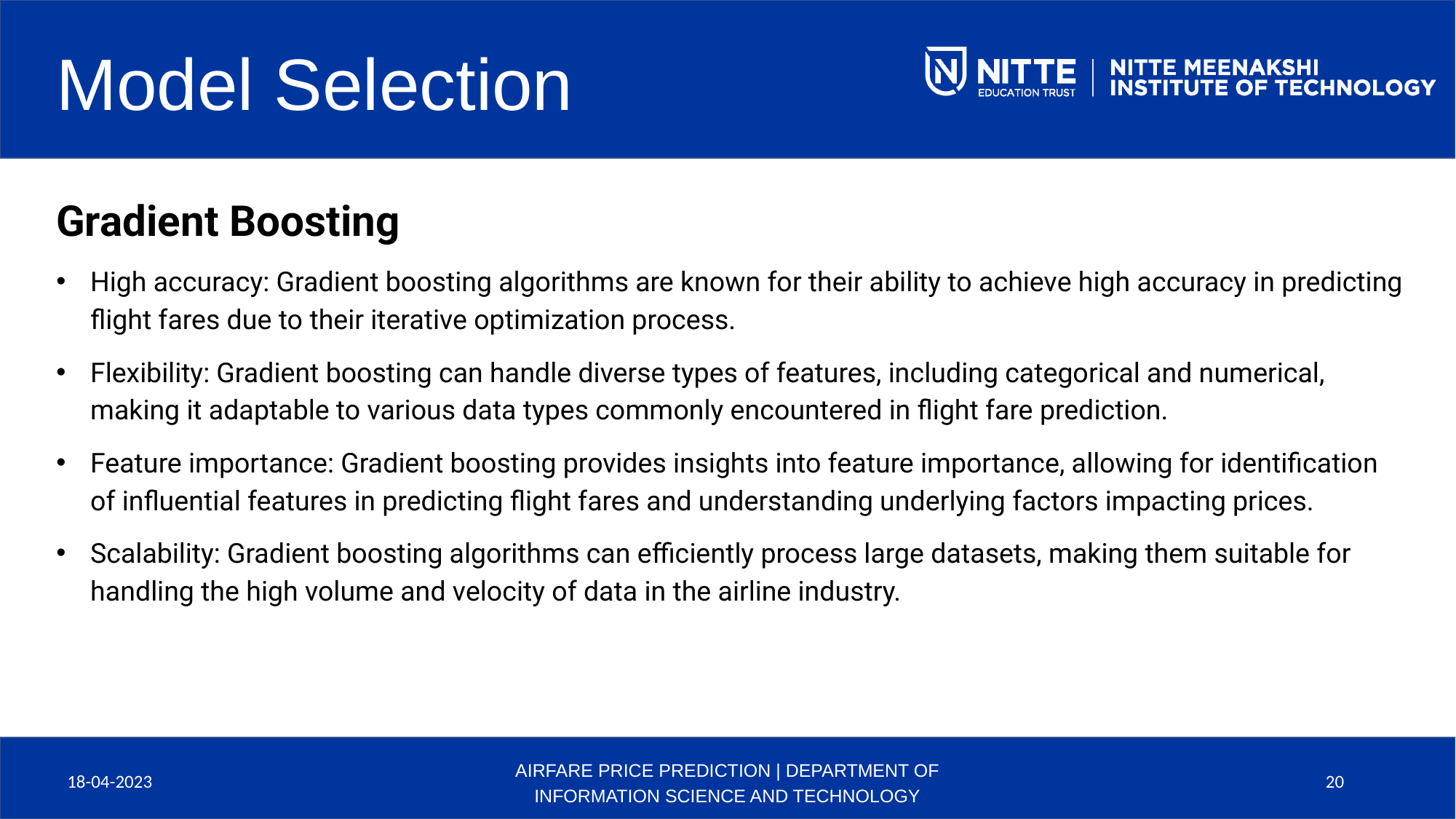

Model Selection
Gradient Boosting
High accuracy: Gradient boosting algorithms are known for their ability to achieve high accuracy in predicting flight fares due to their iterative optimization process.
Flexibility: Gradient boosting can handle diverse types of features, including categorical and numerical, making it adaptable to various data types commonly encountered in flight fare prediction.
Feature importance: Gradient boosting provides insights into feature importance, allowing for identification of influential features in predicting flight fares and understanding underlying factors impacting prices.
Scalability: Gradient boosting algorithms can efficiently process large datasets, making them suitable for handling the high volume and velocity of data in the airline industry.

18-04-2023
AIRFARE PRICE PREDICTION | DEPARTMENT OF INFORMATION SCIENCE AND TECHNOLOGY
20